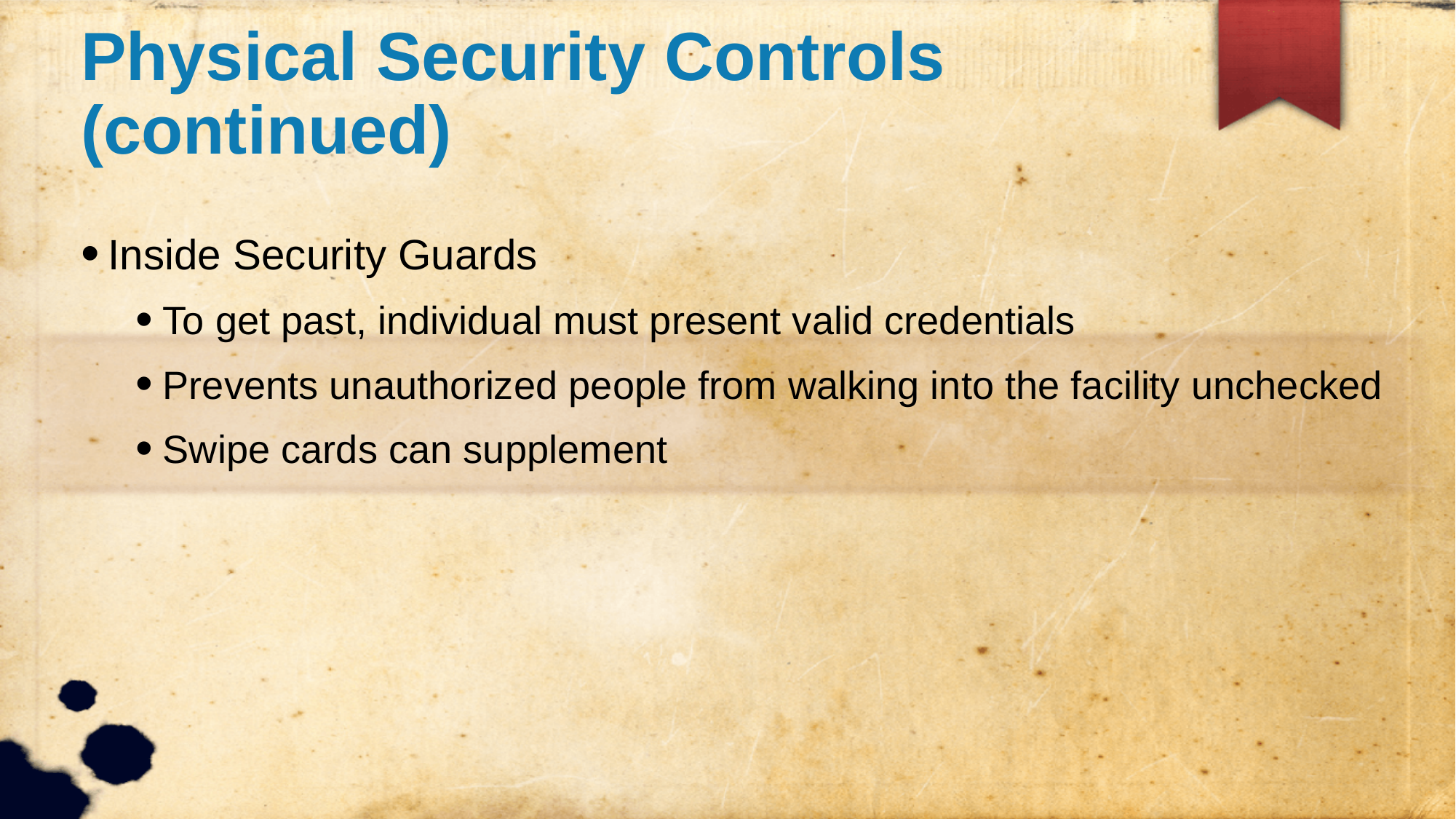

Physical Security Controls (continued)
Inside Security Guards
To get past, individual must present valid credentials
Prevents unauthorized people from walking into the facility unchecked
Swipe cards can supplement